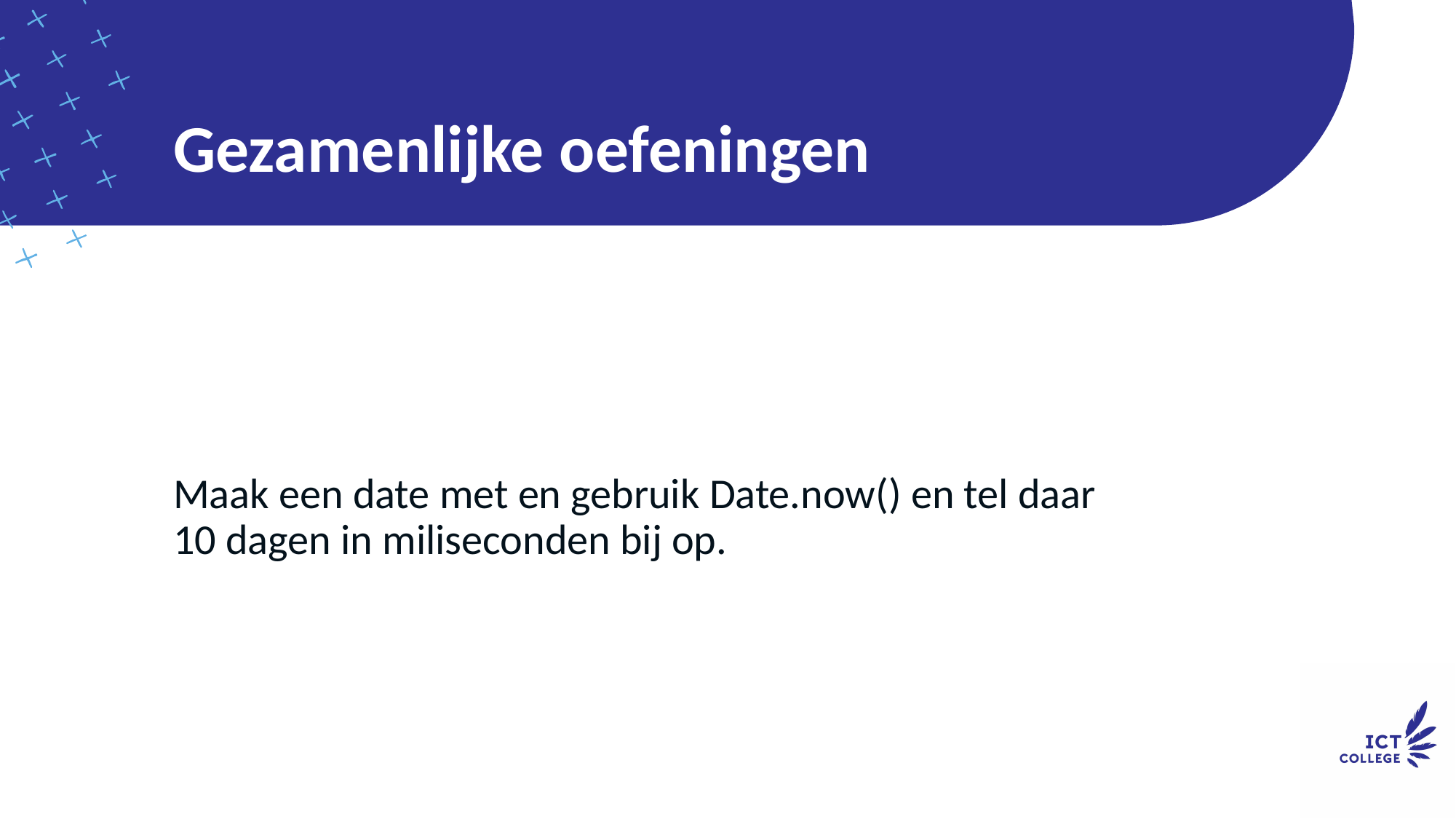

# Gezamenlijke oefeningen
Maak een date met en gebruik Date.now() en tel daar 10 dagen in miliseconden bij op.